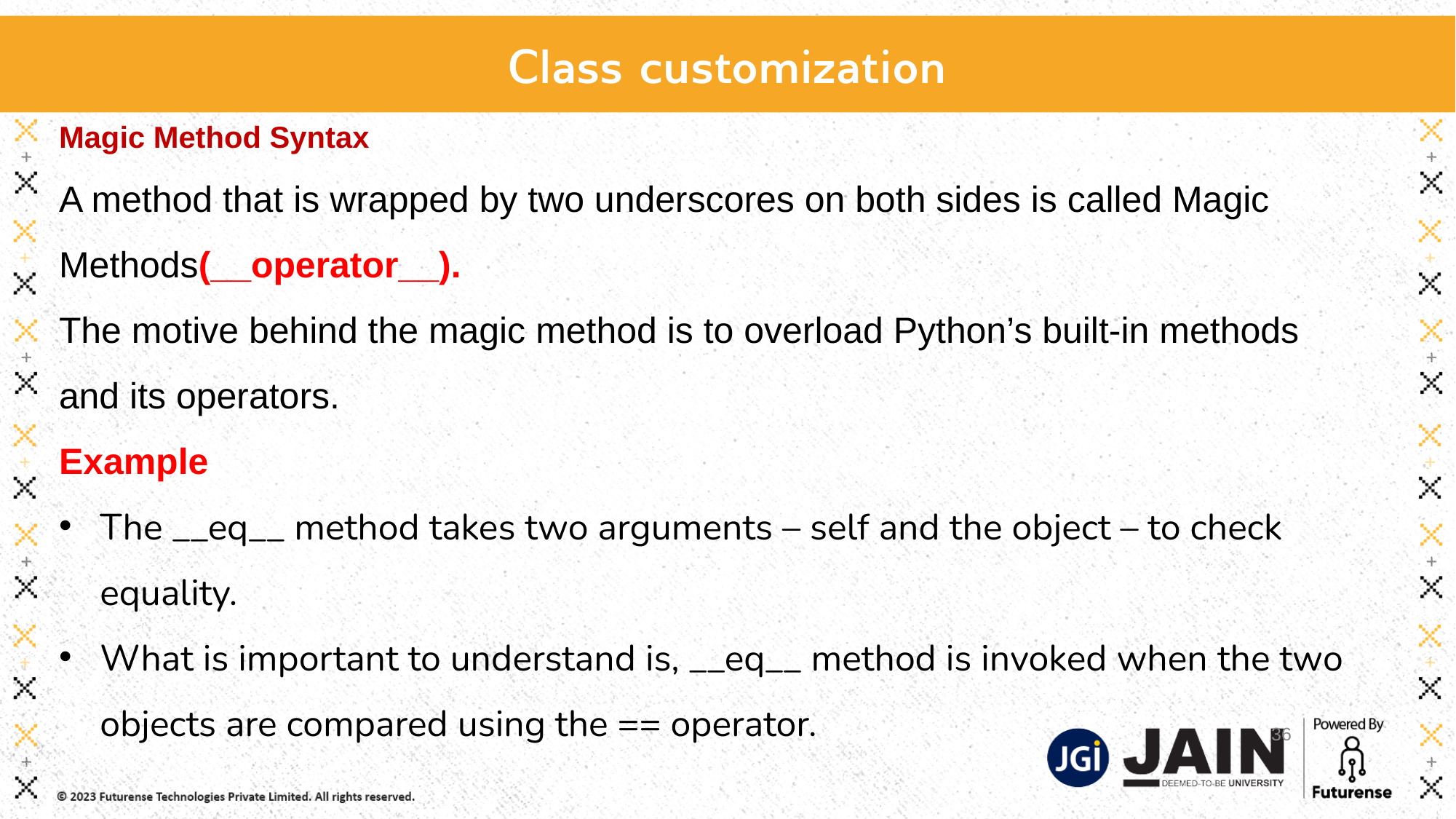

Class customization
Magic Method Syntax
A method that is wrapped by two underscores on both sides is called Magic Methods(__operator__).
The motive behind the magic method is to overload Python’s built-in methods and its operators.
Example
The __eq__ method takes two arguments – self and the object – to check equality.
What is important to understand is, __eq__ method is invoked when the two objects are compared using the == operator.

36